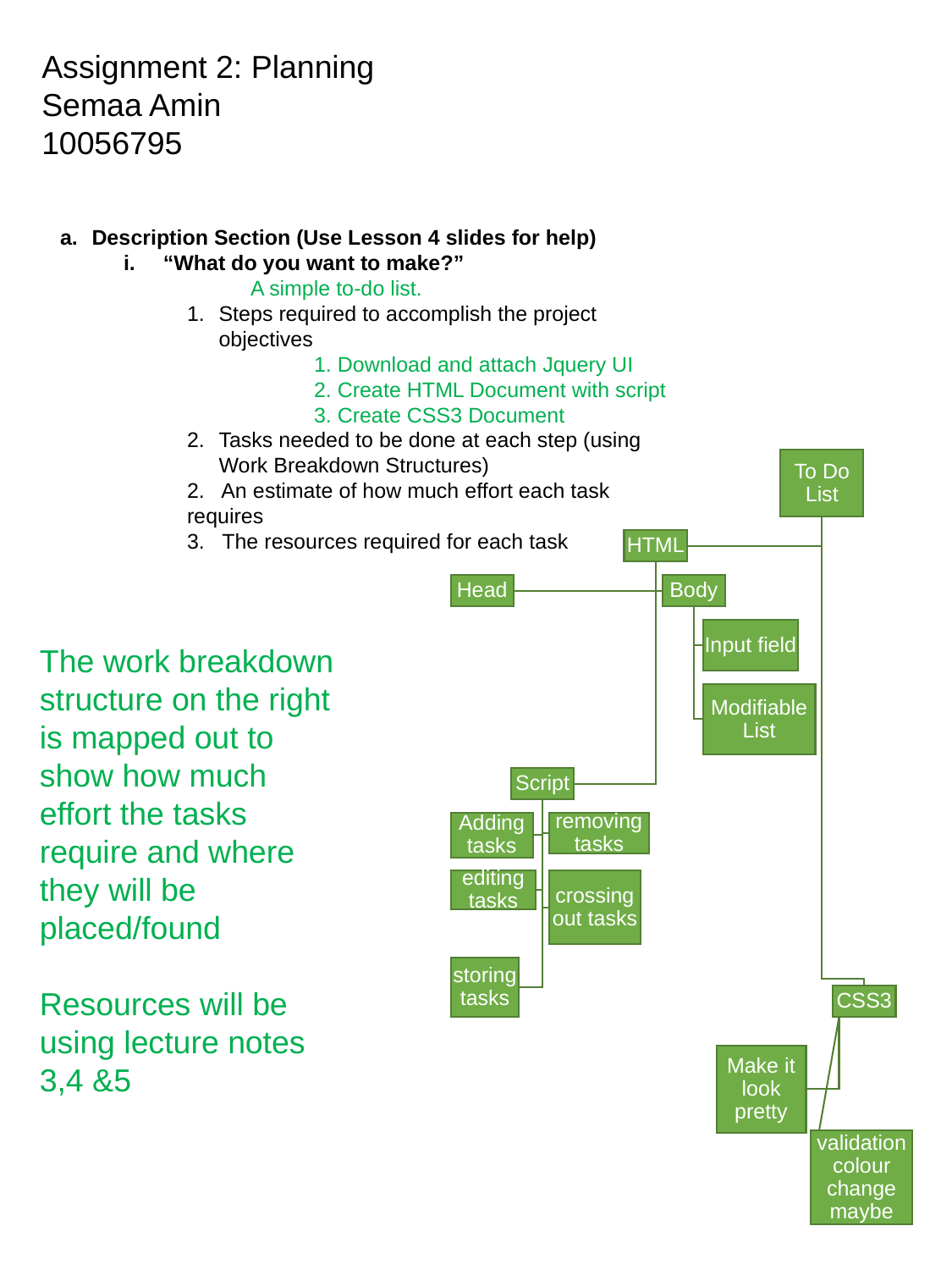

Assignment 2: Planning
Semaa Amin
10056795
Description Section (Use Lesson 4 slides for help)
“What do you want to make?”
	A simple to-do list.
Steps required to accomplish the project objectives
	1. Download and attach Jquery UI
	2. Create HTML Document with script
	3. Create CSS3 Document
Tasks needed to be done at each step (using Work Breakdown Structures)
2.   An estimate of how much effort each task requires
3.   The resources required for each task
To Do List
CSS3
Make it look pretty
validation colour change maybe
HTML
Head
Body
Input field
Modifiable List
Script
Adding tasks
removing tasks
editing tasks
crossing out tasks
storing tasks
The work breakdown structure on the right is mapped out to show how much effort the tasks require and where they will be placed/found

Resources will be using lecture notes 3,4 &5